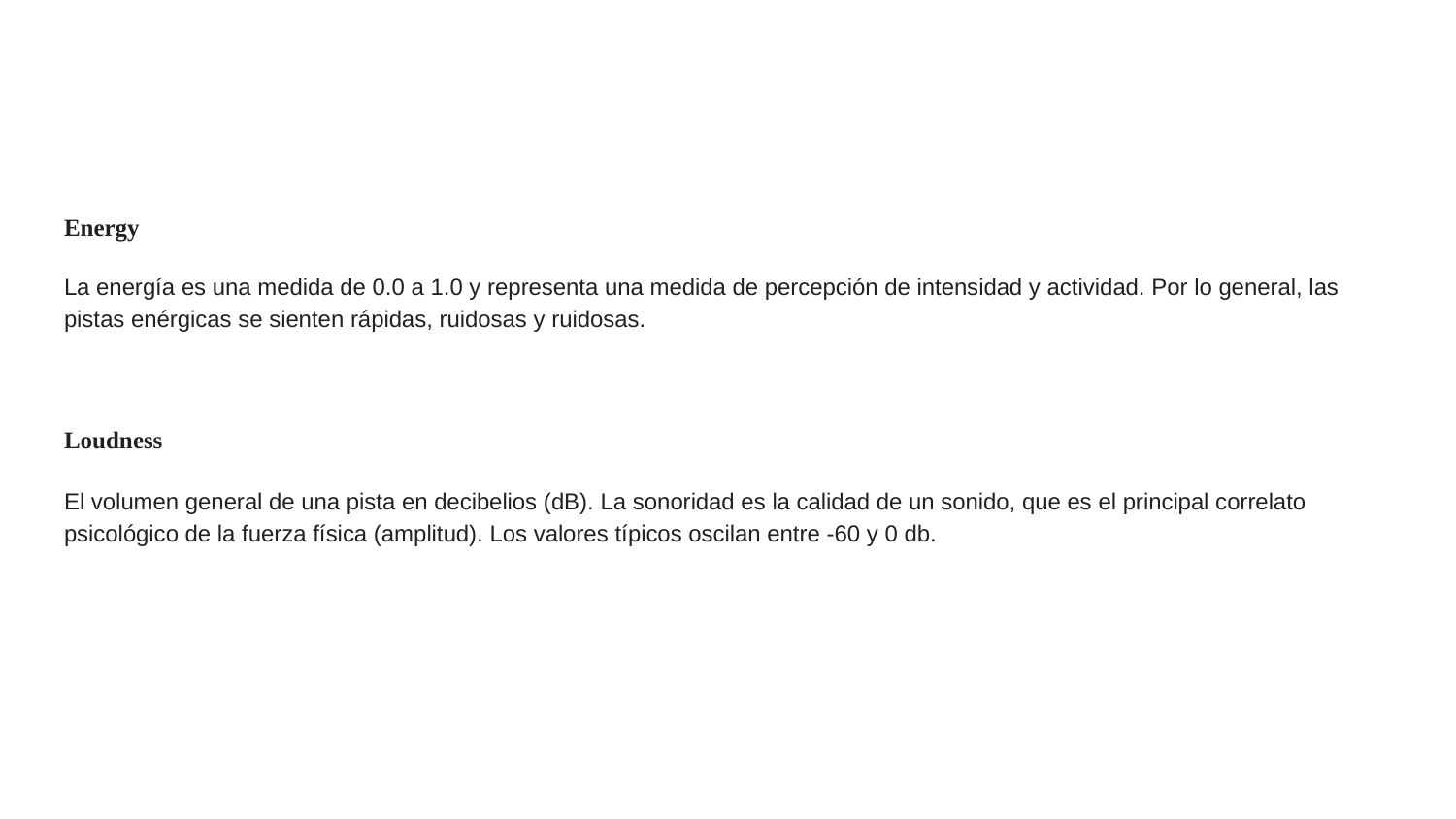

#
Energy

La energía es una medida de 0.0 a 1.0 y representa una medida de percepción de intensidad y actividad. Por lo general, las pistas enérgicas se sienten rápidas, ruidosas y ruidosas.

Loudness

El volumen general de una pista en decibelios (dB). La sonoridad es la calidad de un sonido, que es el principal correlato psicológico de la fuerza física (amplitud). Los valores típicos oscilan entre -60 y 0 db.